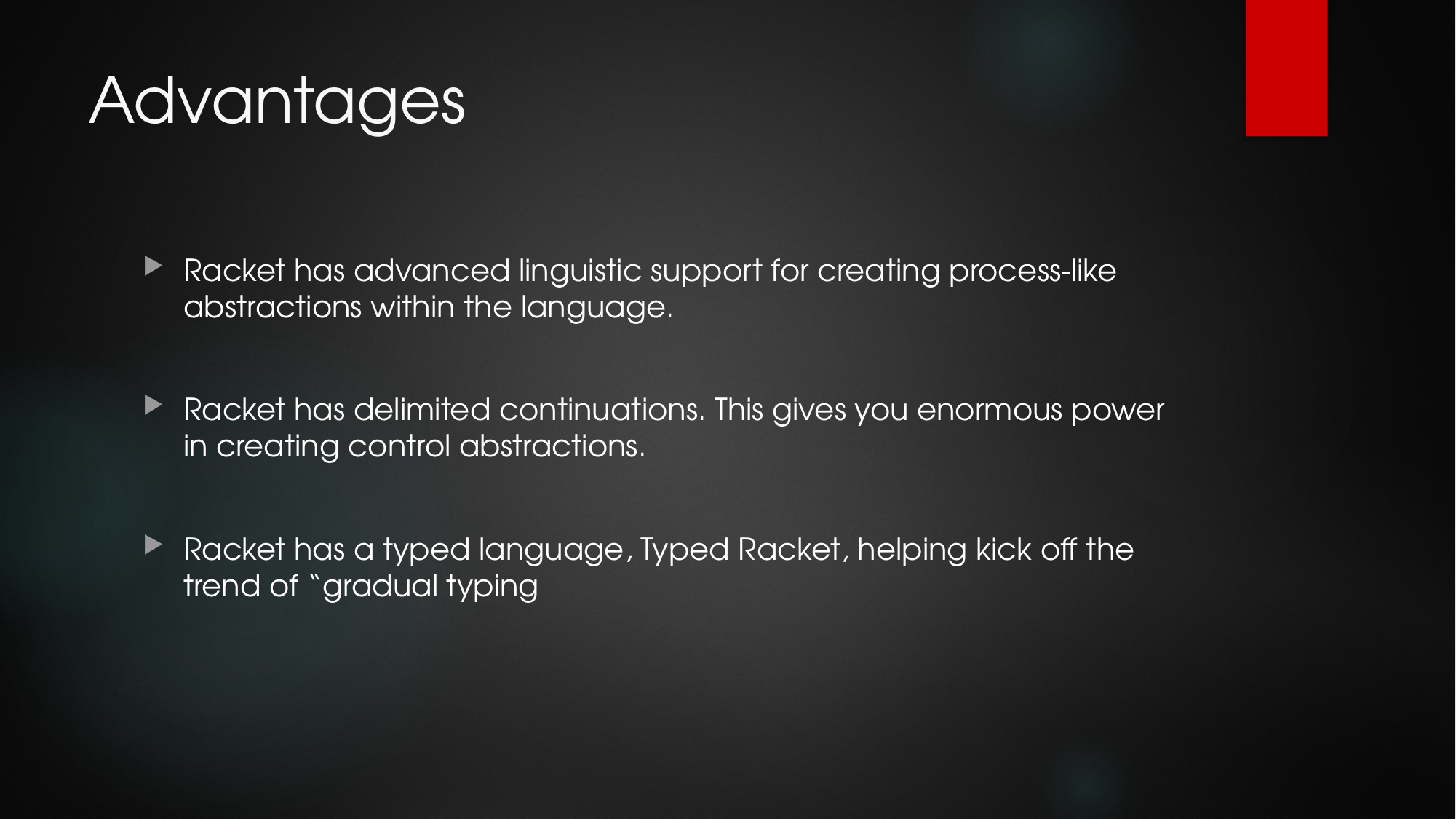

# Advantages
Racket has advanced linguistic support for creating process-like abstractions within the language.

Racket has delimited continuations. This gives you enormous power in creating control abstractions.

Racket has a typed language, Typed Racket, helping kick off the trend of “gradual typing